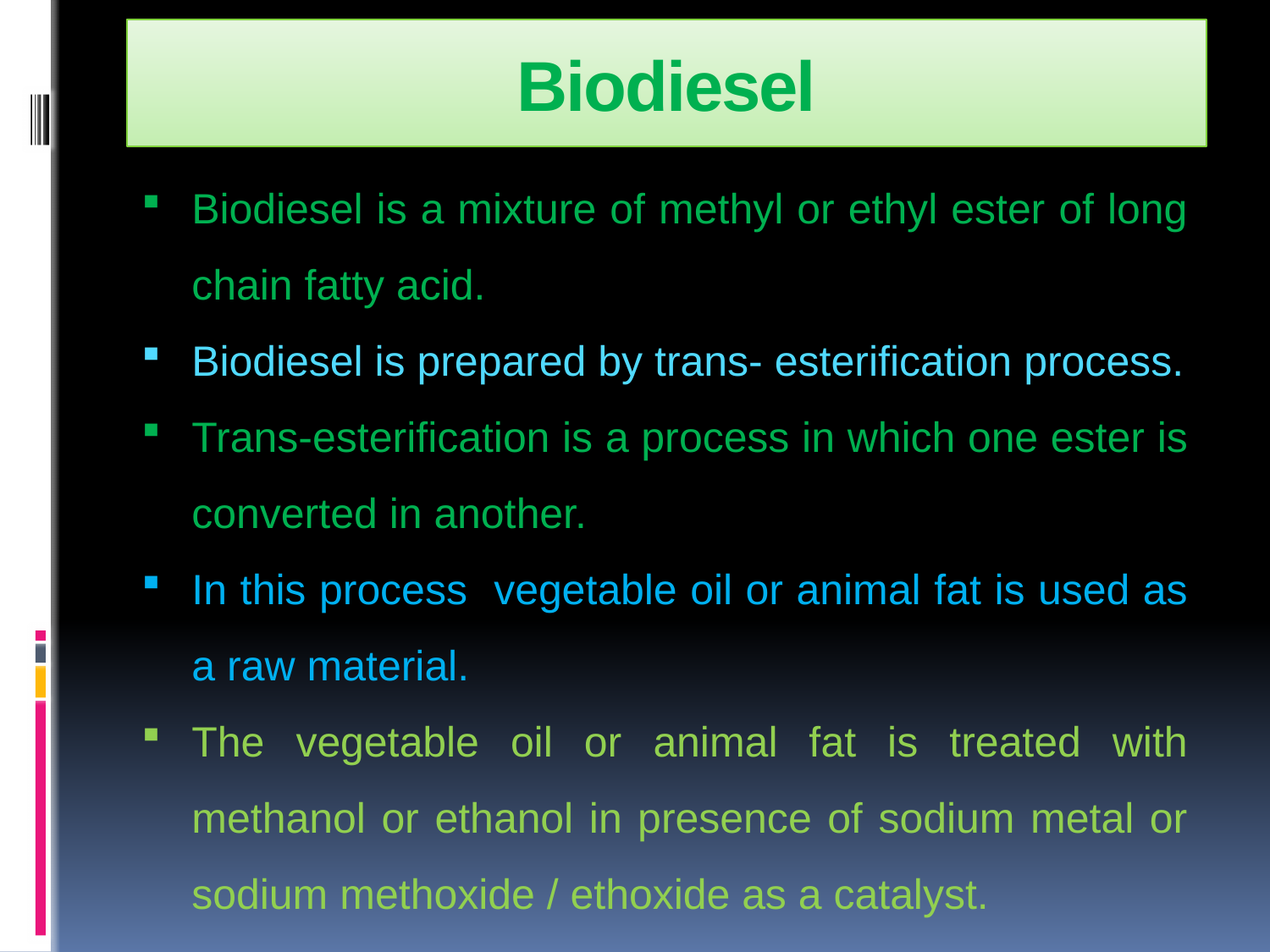

# Biodiesel
Biodiesel is a mixture of methyl or ethyl ester of long chain fatty acid.
Biodiesel is prepared by trans- esterification process.
Trans-esterification is a process in which one ester is converted in another.
In this process  vegetable oil or animal fat is used as a raw material.
The vegetable oil or animal fat is treated with methanol or ethanol in presence of sodium metal or sodium methoxide / ethoxide as a catalyst.